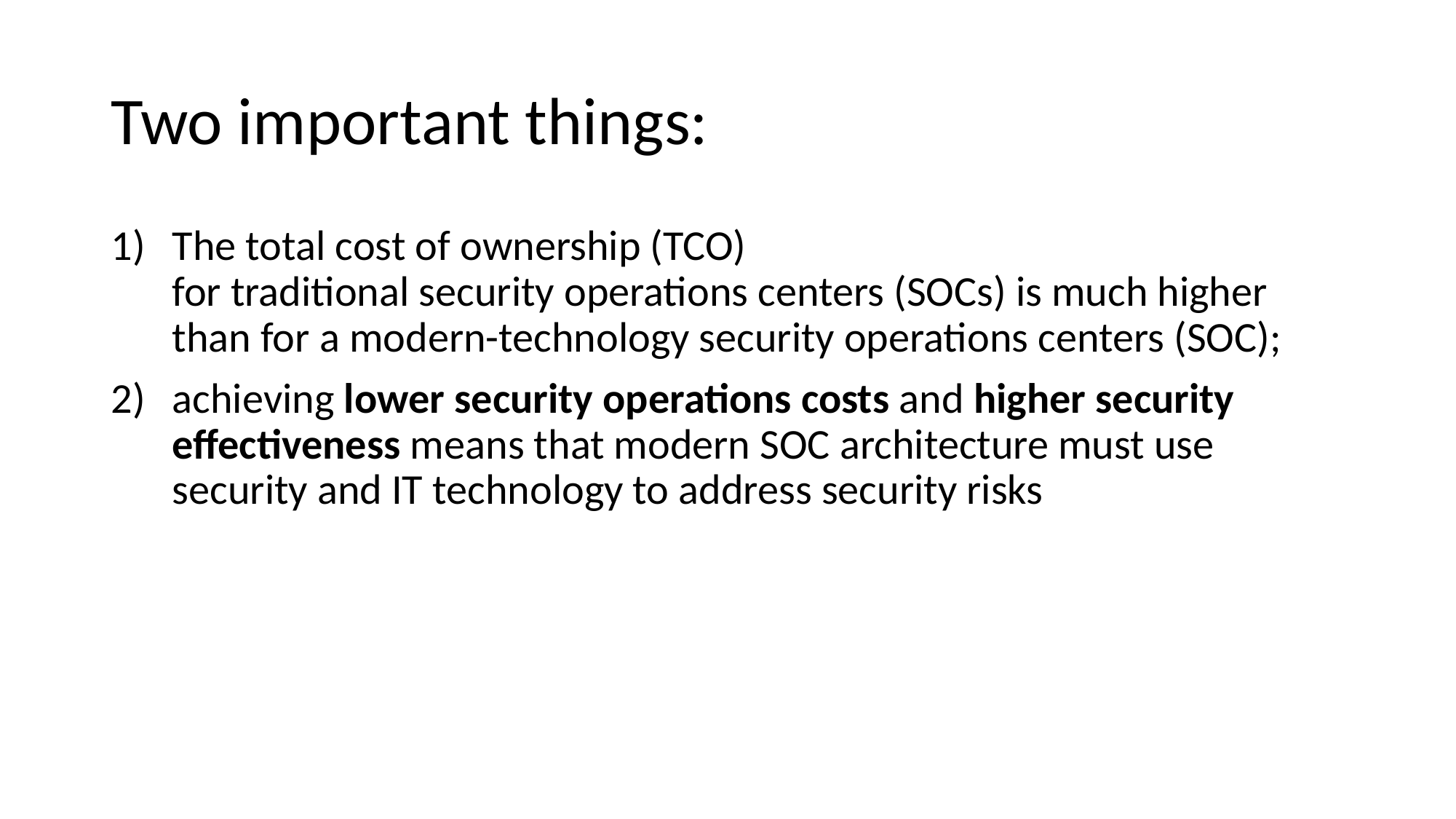

# Two important things:
The total cost of ownership (TCO)
for traditional security operations centers (SOCs) is much higher than for a modern-technology security operations centers (SOC);
achieving lower security operations costs and higher security effectiveness means that modern SOC architecture must use security and IT technology to address security risks